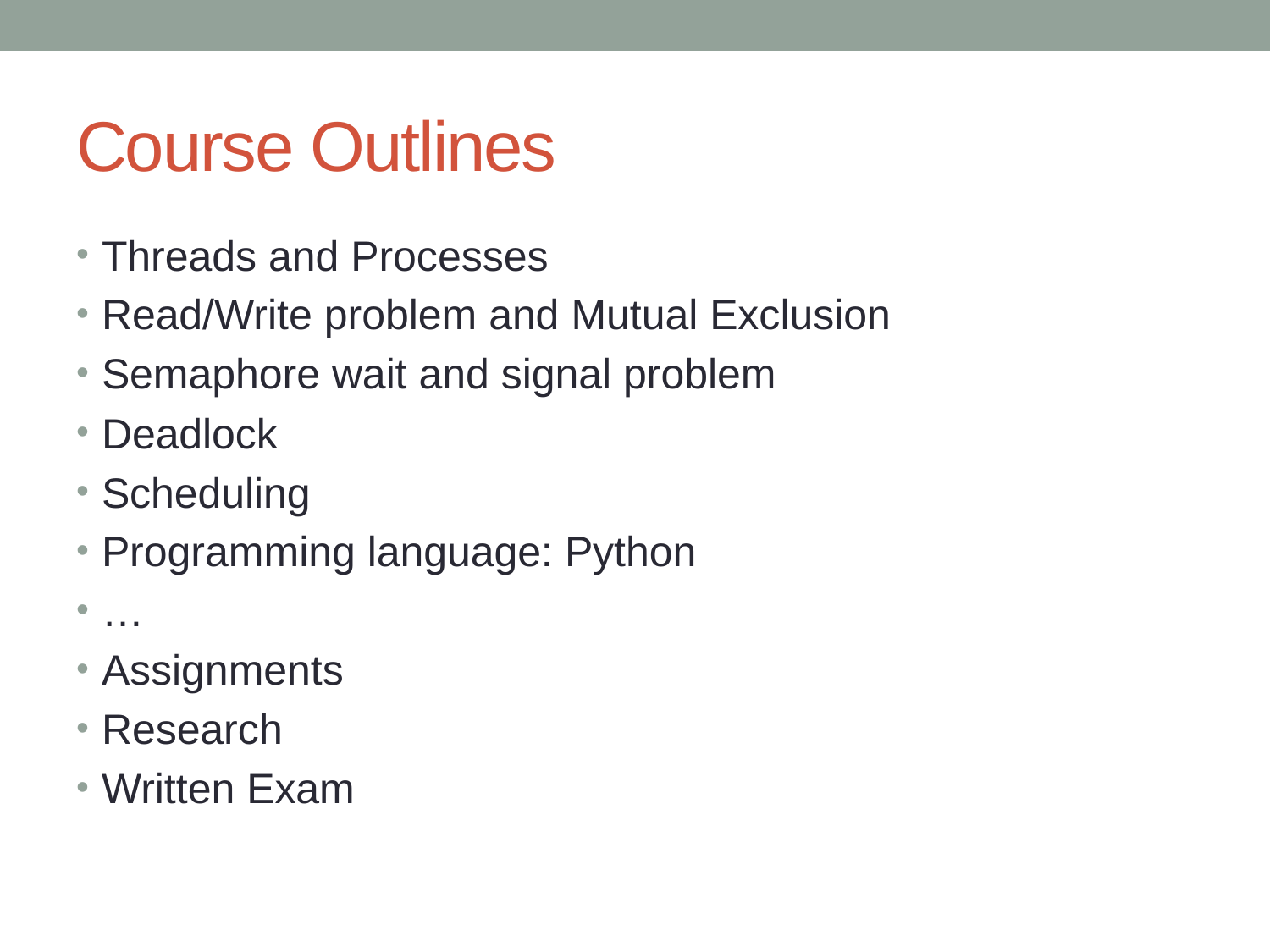

# Course Outlines
Threads and Processes
Read/Write problem and Mutual Exclusion
Semaphore wait and signal problem
Deadlock
Scheduling
Programming language: Python
…
Assignments
Research
Written Exam